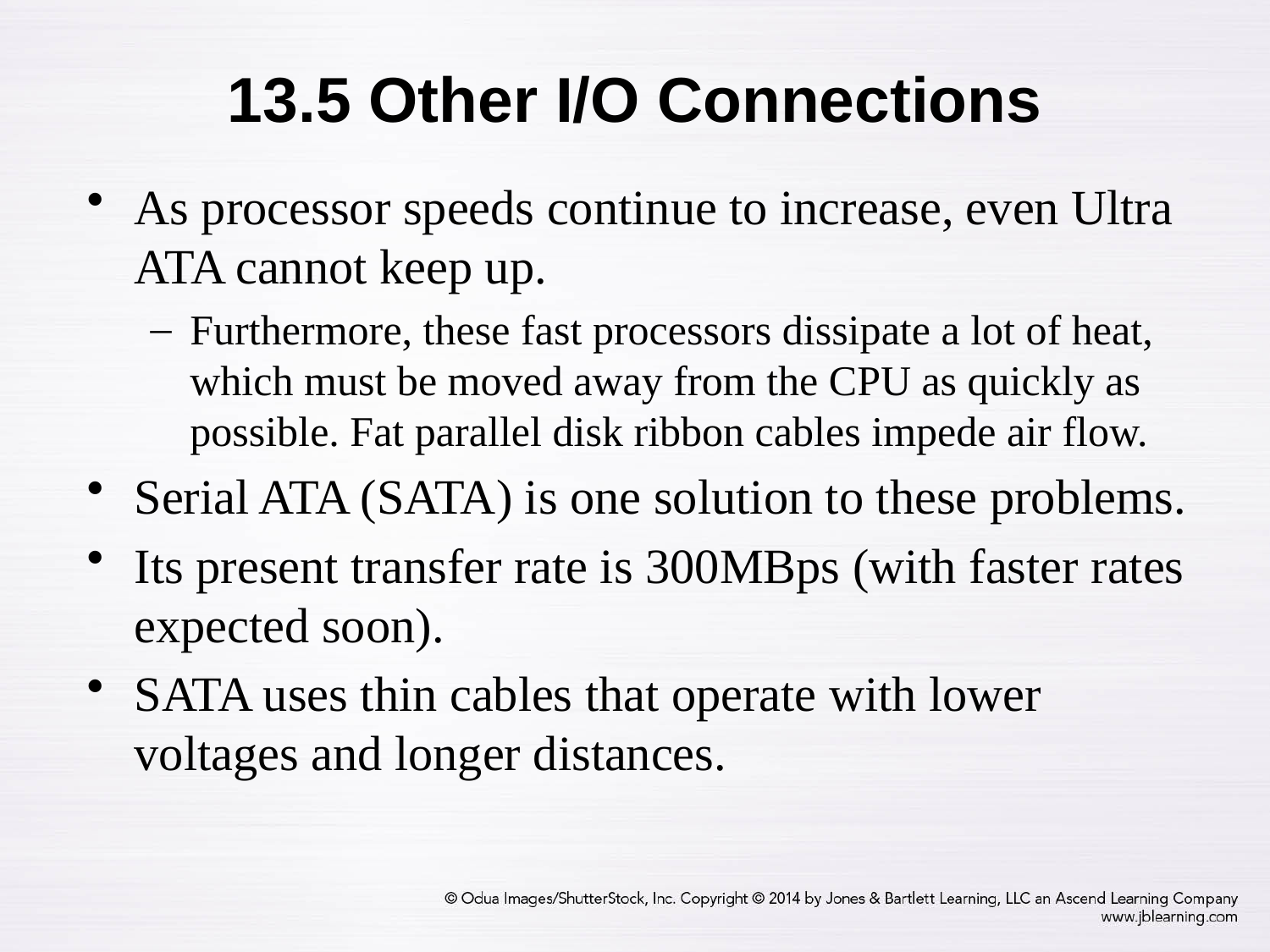

# 13.5 Other I/O Connections
As processor speeds continue to increase, even Ultra ATA cannot keep up.
Furthermore, these fast processors dissipate a lot of heat, which must be moved away from the CPU as quickly as possible. Fat parallel disk ribbon cables impede air flow.
Serial ATA (SATA) is one solution to these problems.
Its present transfer rate is 300MBps (with faster rates expected soon).
SATA uses thin cables that operate with lower voltages and longer distances.